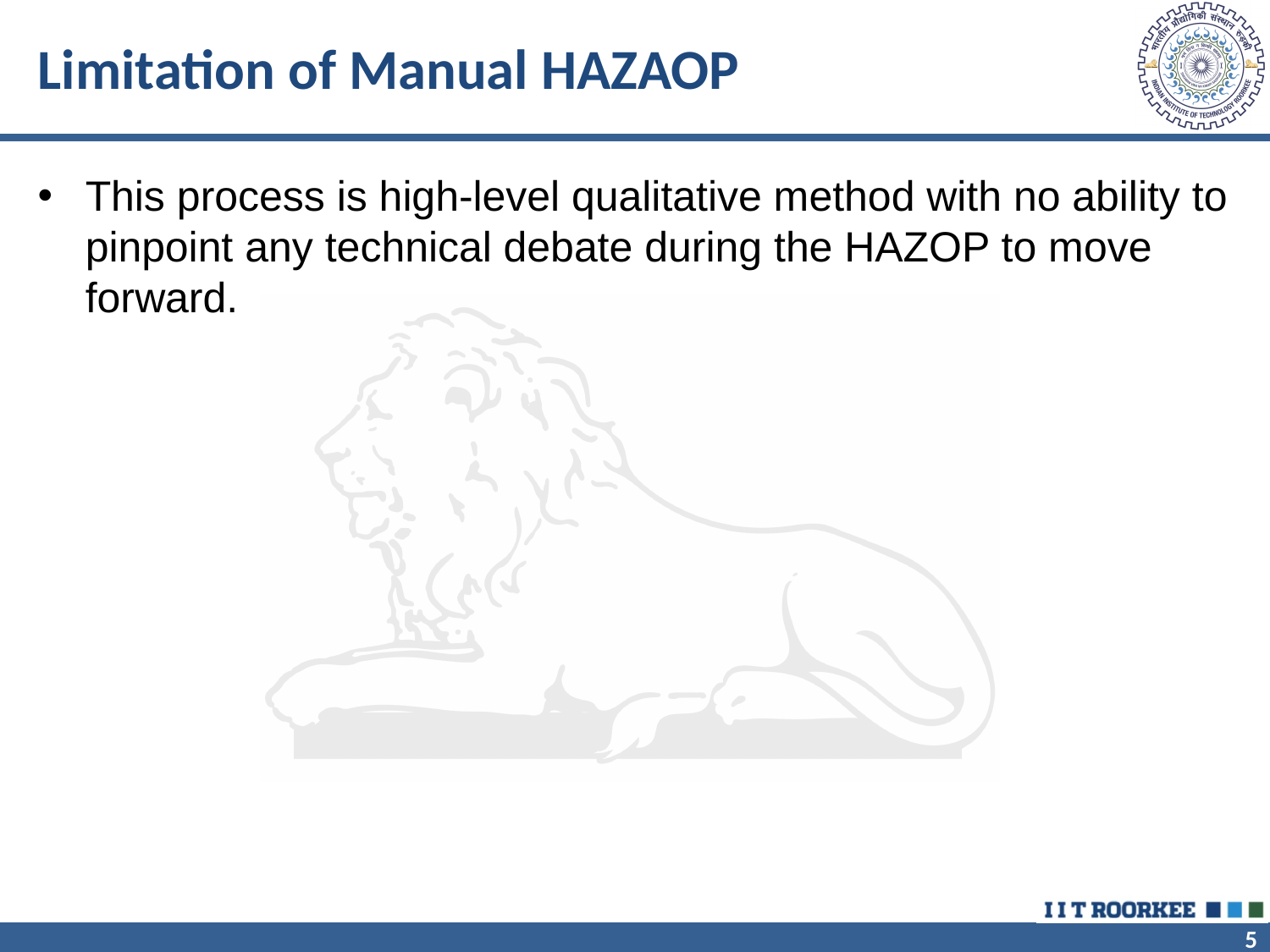

# Limitation of Manual HAZAOP
This process is high-level qualitative method with no ability to pinpoint any technical debate during the HAZOP to move forward.